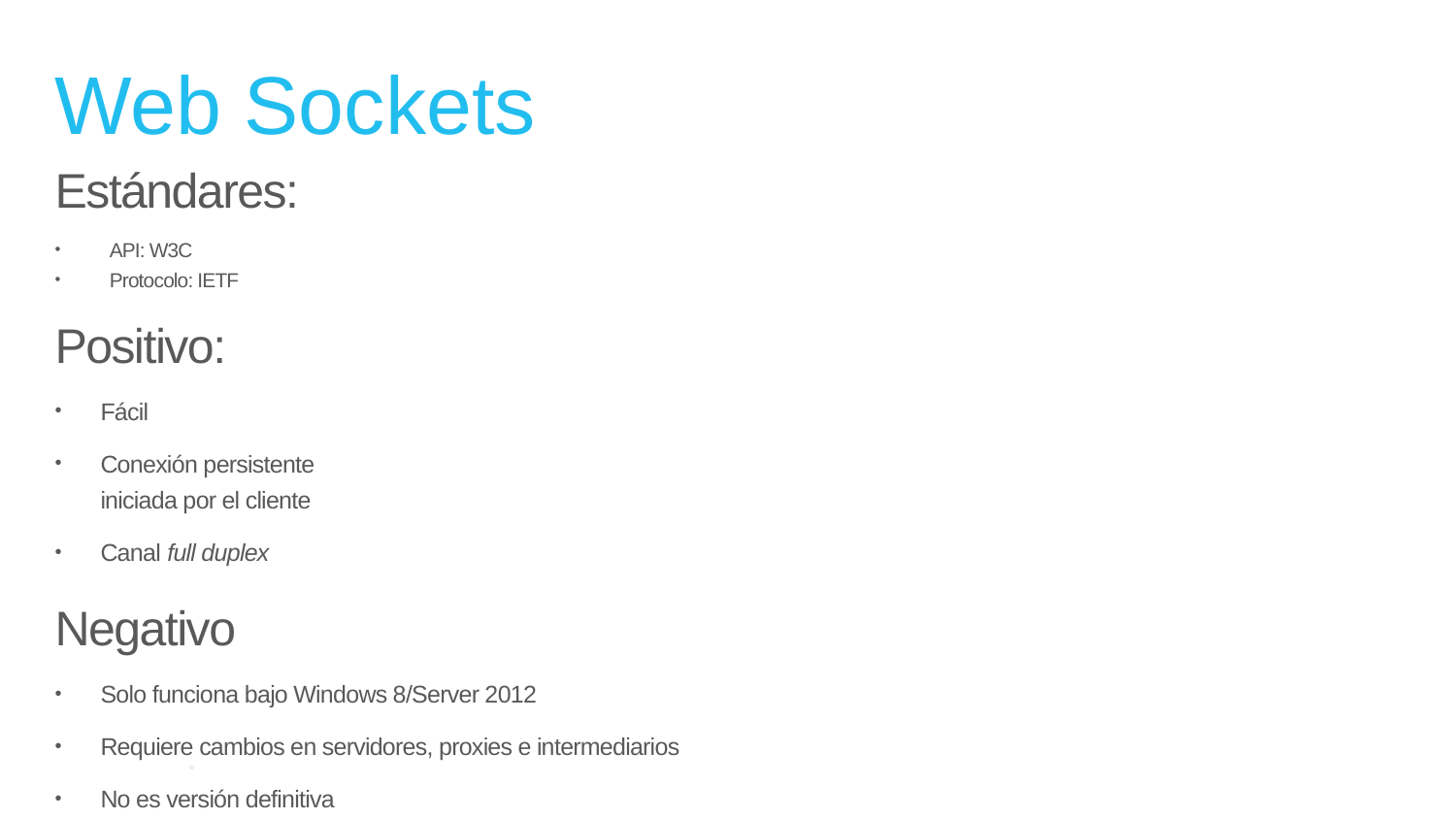

# Web Sockets
Estándares:
API: W3C
Protocolo: IETF
Positivo:
Fácil
Conexión persistente
iniciada por el cliente
Canal full duplex
Negativo
Solo funciona bajo Windows 8/Server 2012
Requiere cambios en servidores, proxies e intermediarios
No es versión definitiva